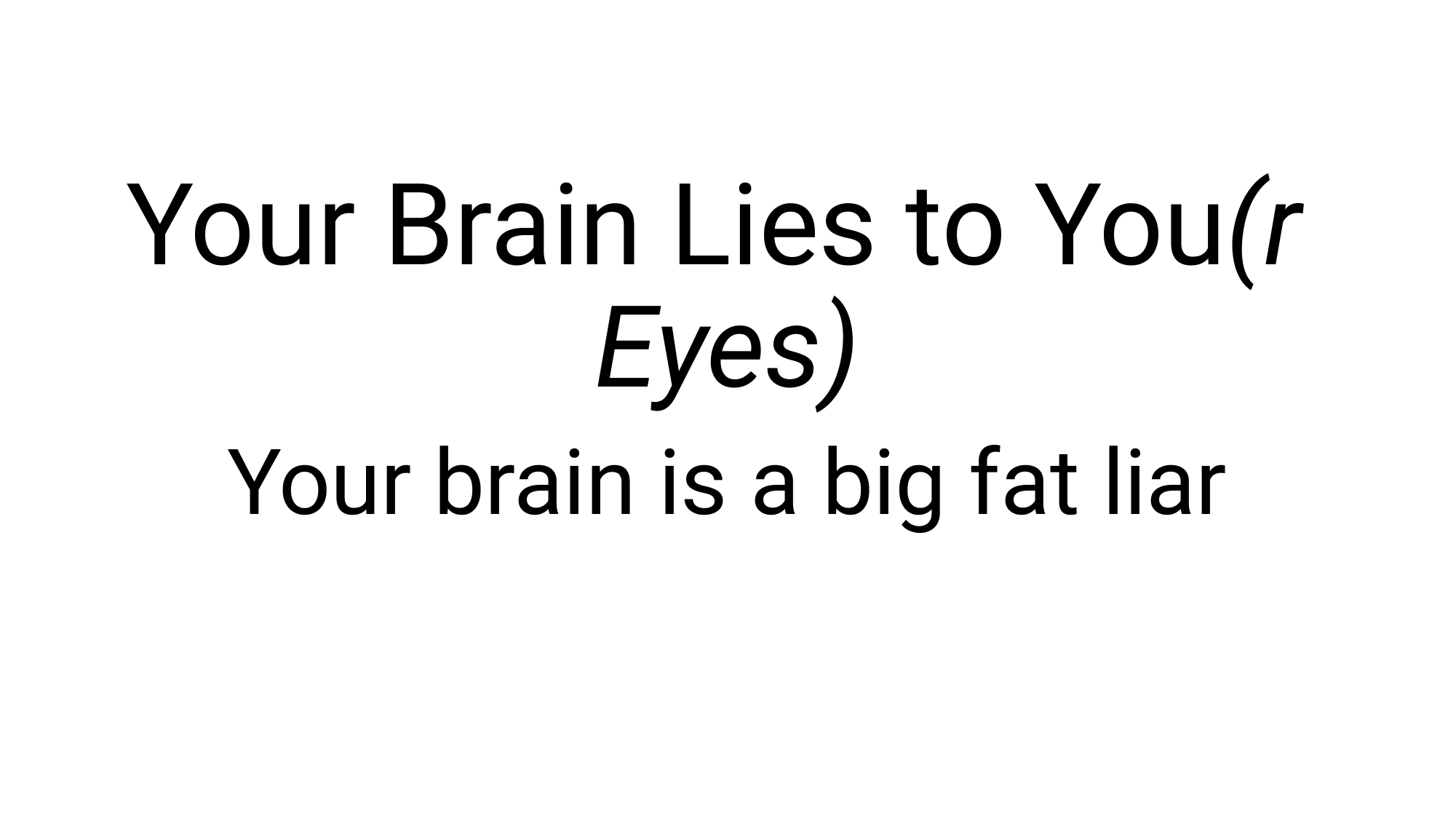

# Your Brain Lies to You(r Eyes)
Your brain is a big fat liar